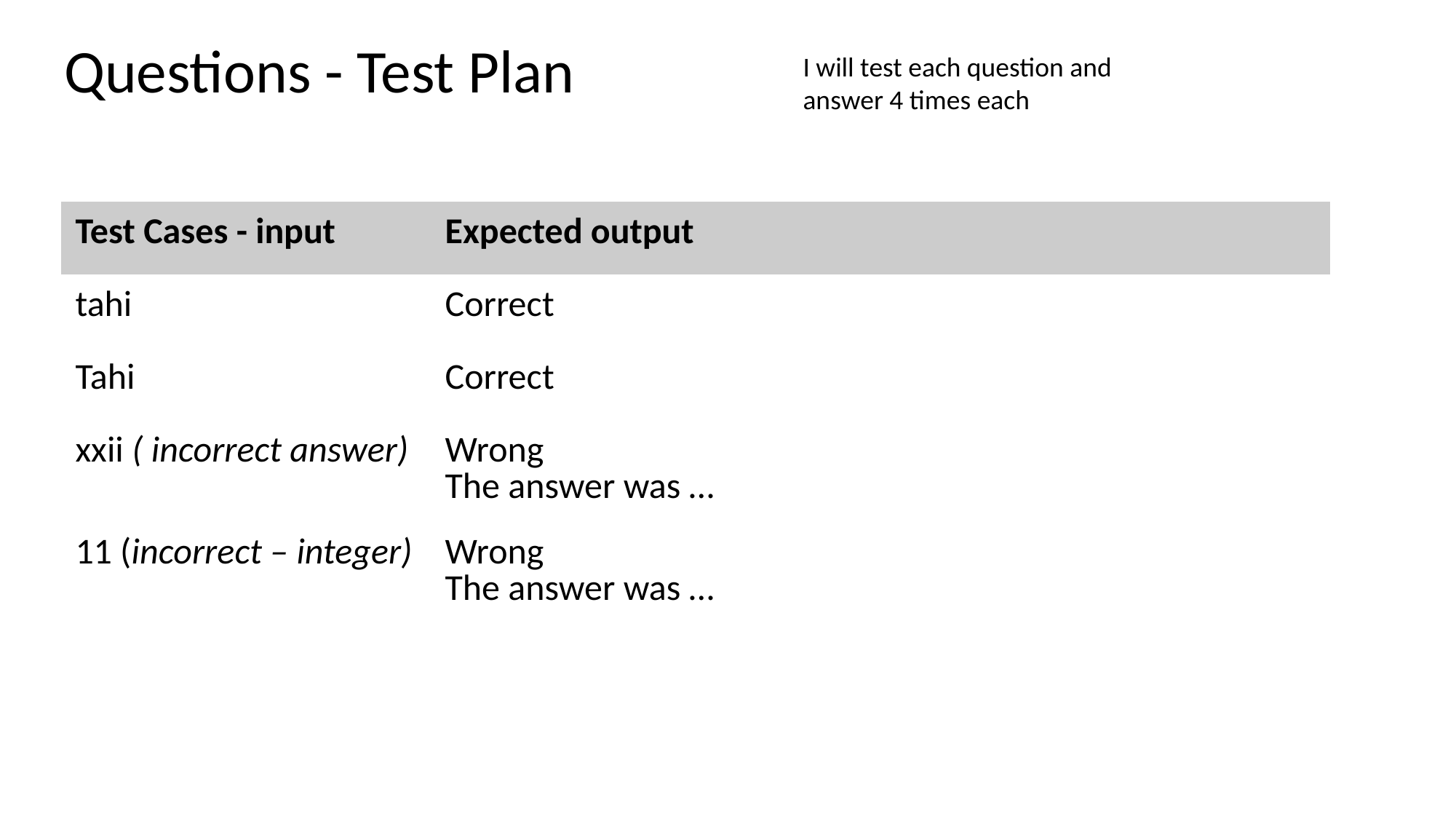

I will test each question and answer 4 times each
# Questions - Test Plan
| Test Cases - input | Expected output |
| --- | --- |
| tahi | Correct |
| Tahi | Correct |
| xxii ( incorrect answer) | Wrong The answer was … |
| 11 (incorrect – integer) | Wrong The answer was … |